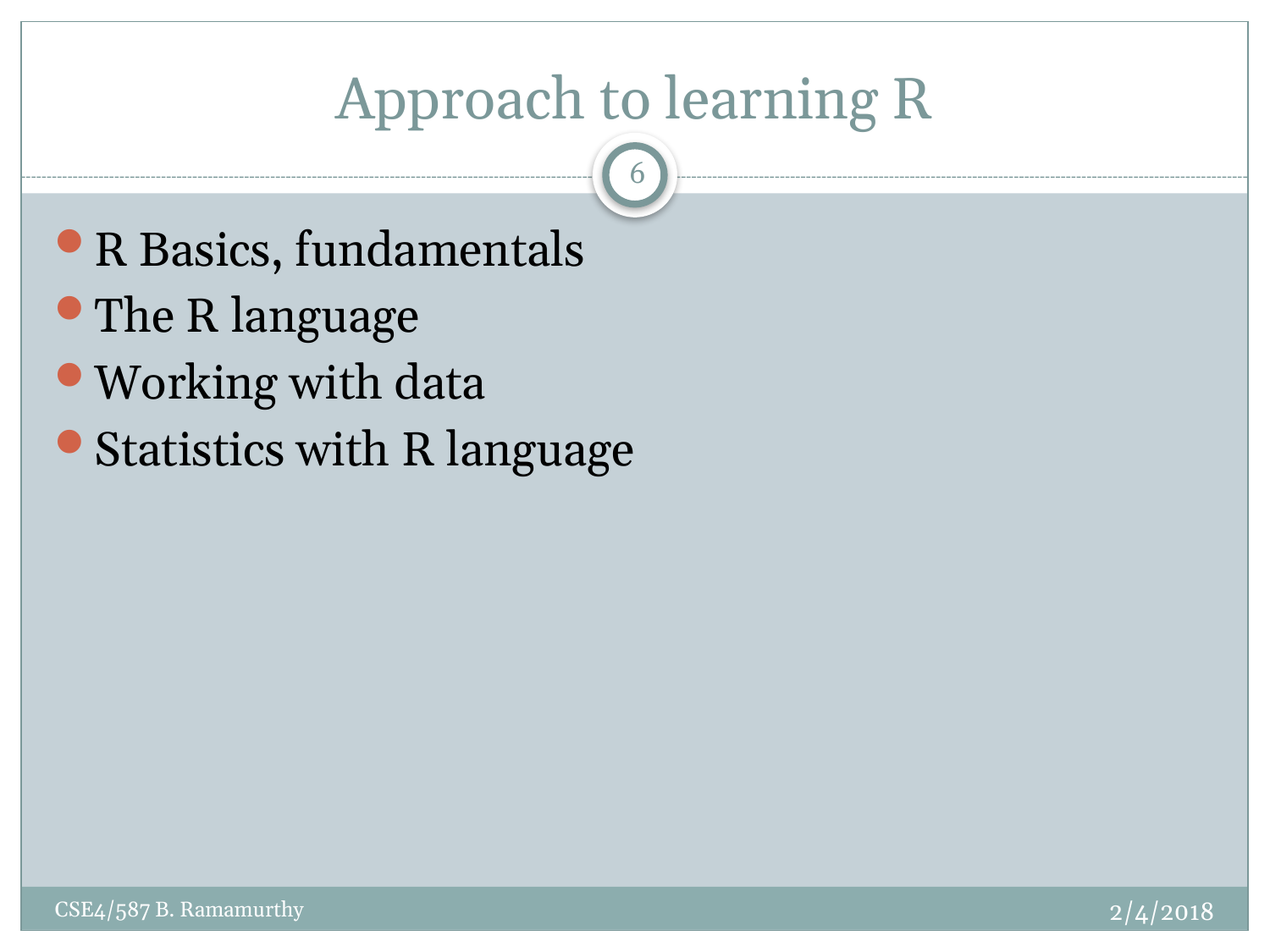

# Approach to learning R
6
R Basics, fundamentals
The R language
Working with data
Statistics with R language

2/4/2018
CSE4/587 B. Ramamurthy